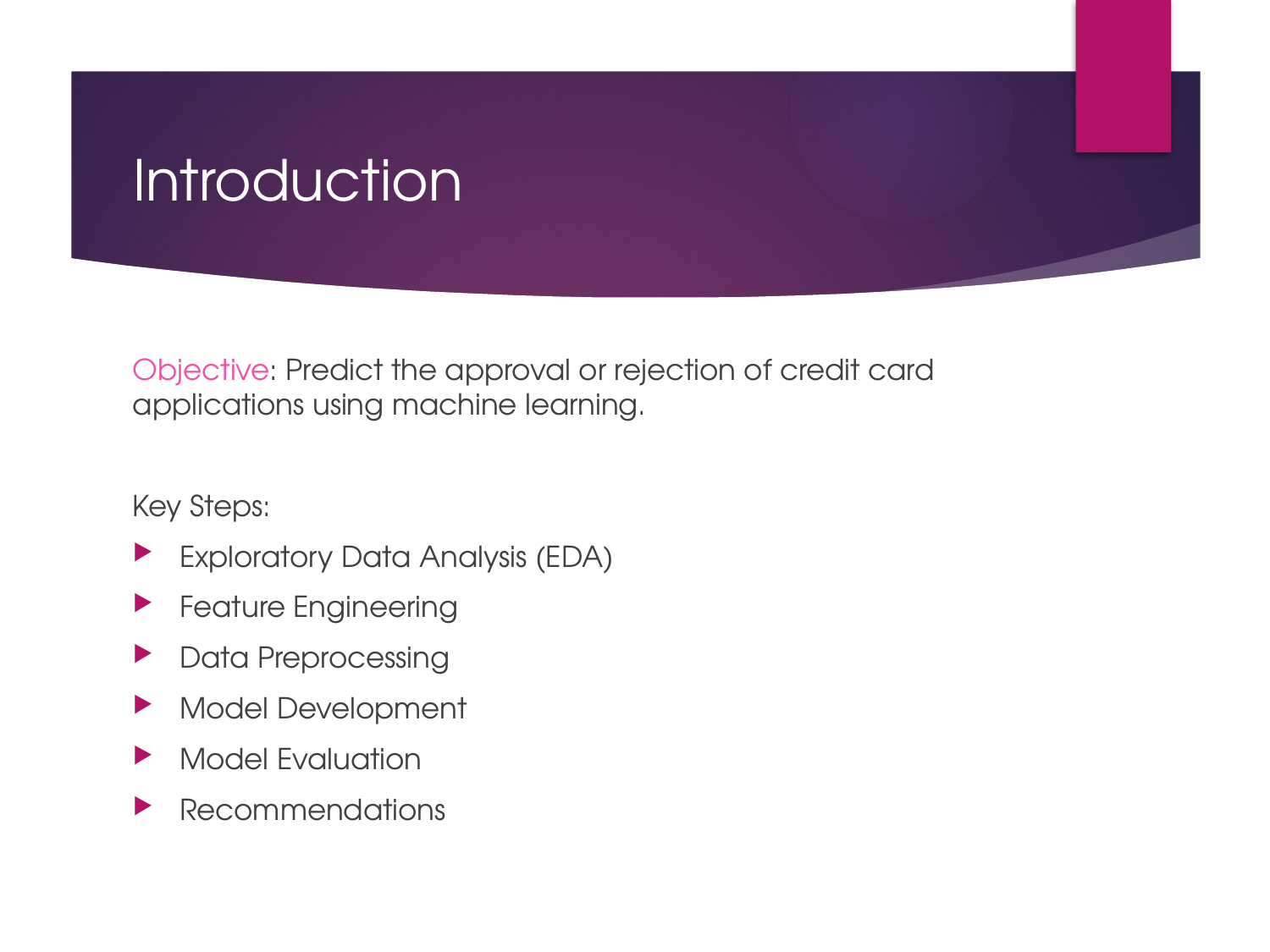

# Introduction
Objective: Predict the approval or rejection of credit card applications using machine learning.

Key Steps:
Exploratory Data Analysis (EDA)
Feature Engineering
Data Preprocessing
Model Development
Model Evaluation
Recommendations